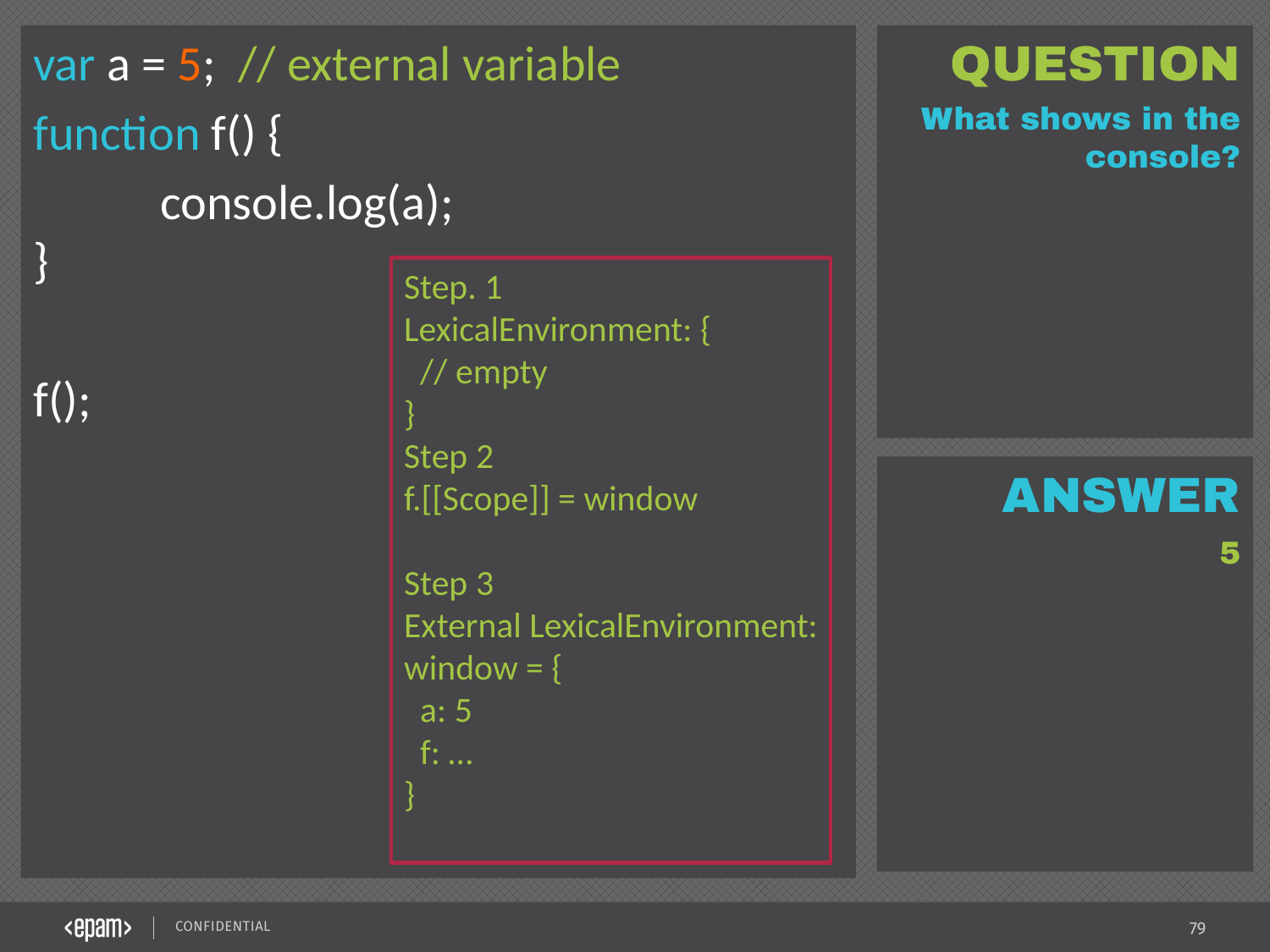

var a = 5;  // external variable
function f() {
	console.log(a);
}

f();

What shows in the console?

Step. 1
LexicalEnvironment: {
  // empty
}
Step 2
f.[[Scope]] = window

Step 3
External LexicalEnvironment:
window = {
  a: 5
  f: …
}

5